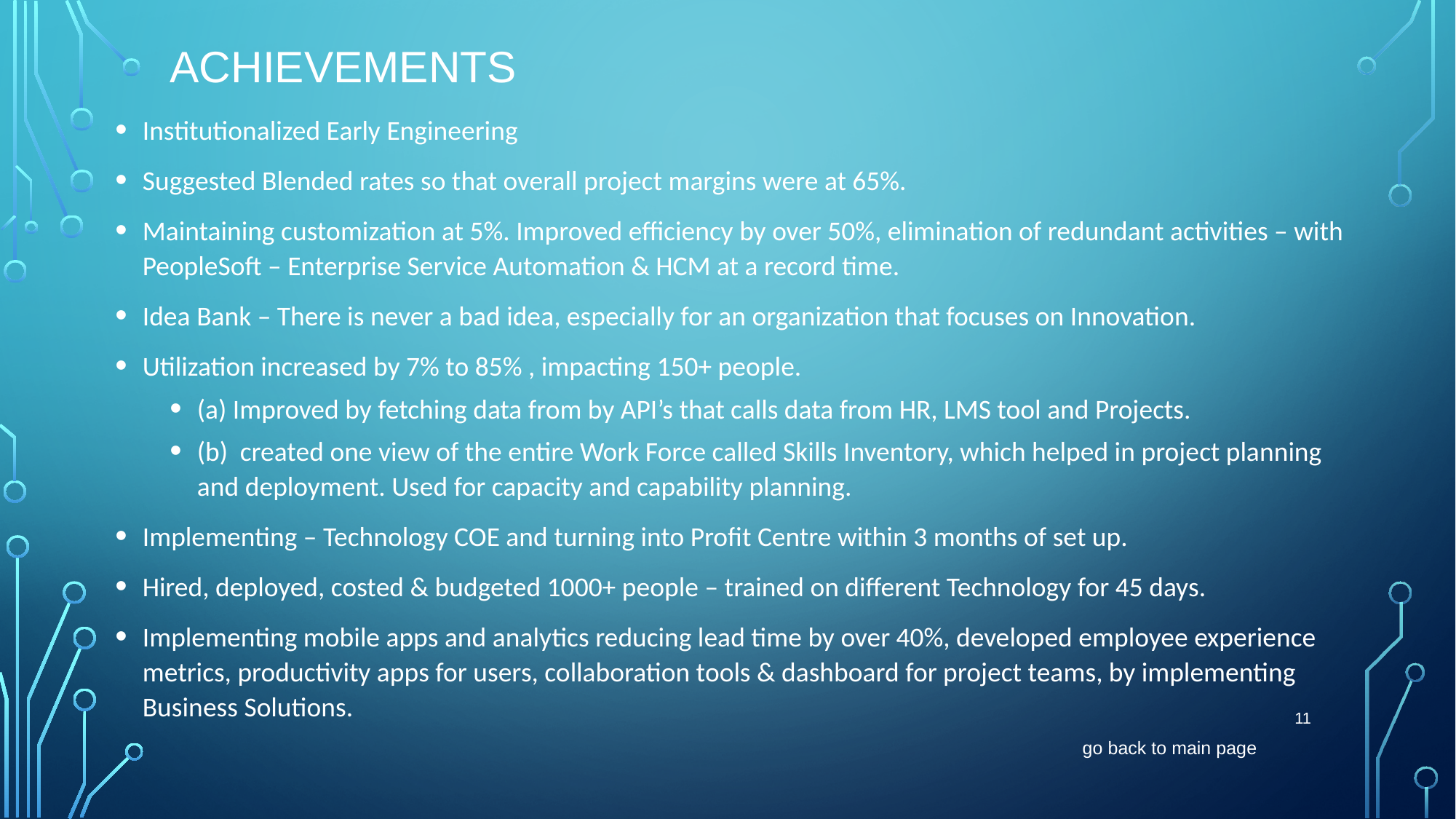

# Achievements
Institutionalized Early Engineering
Suggested Blended rates so that overall project margins were at 65%.
Maintaining customization at 5%. Improved efficiency by over 50%, elimination of redundant activities – with PeopleSoft – Enterprise Service Automation & HCM at a record time.
Idea Bank – There is never a bad idea, especially for an organization that focuses on Innovation.
Utilization increased by 7% to 85% , impacting 150+ people.
(a) Improved by fetching data from by API’s that calls data from HR, LMS tool and Projects.
(b)  created one view of the entire Work Force called Skills Inventory, which helped in project planning and deployment. Used for capacity and capability planning.
Implementing – Technology COE and turning into Profit Centre within 3 months of set up.
Hired, deployed, costed & budgeted 1000+ people – trained on different Technology for 45 days.
Implementing mobile apps and analytics reducing lead time by over 40%, developed employee experience metrics, productivity apps for users, collaboration tools & dashboard for project teams, by implementing Business Solutions.

11
go back to main page